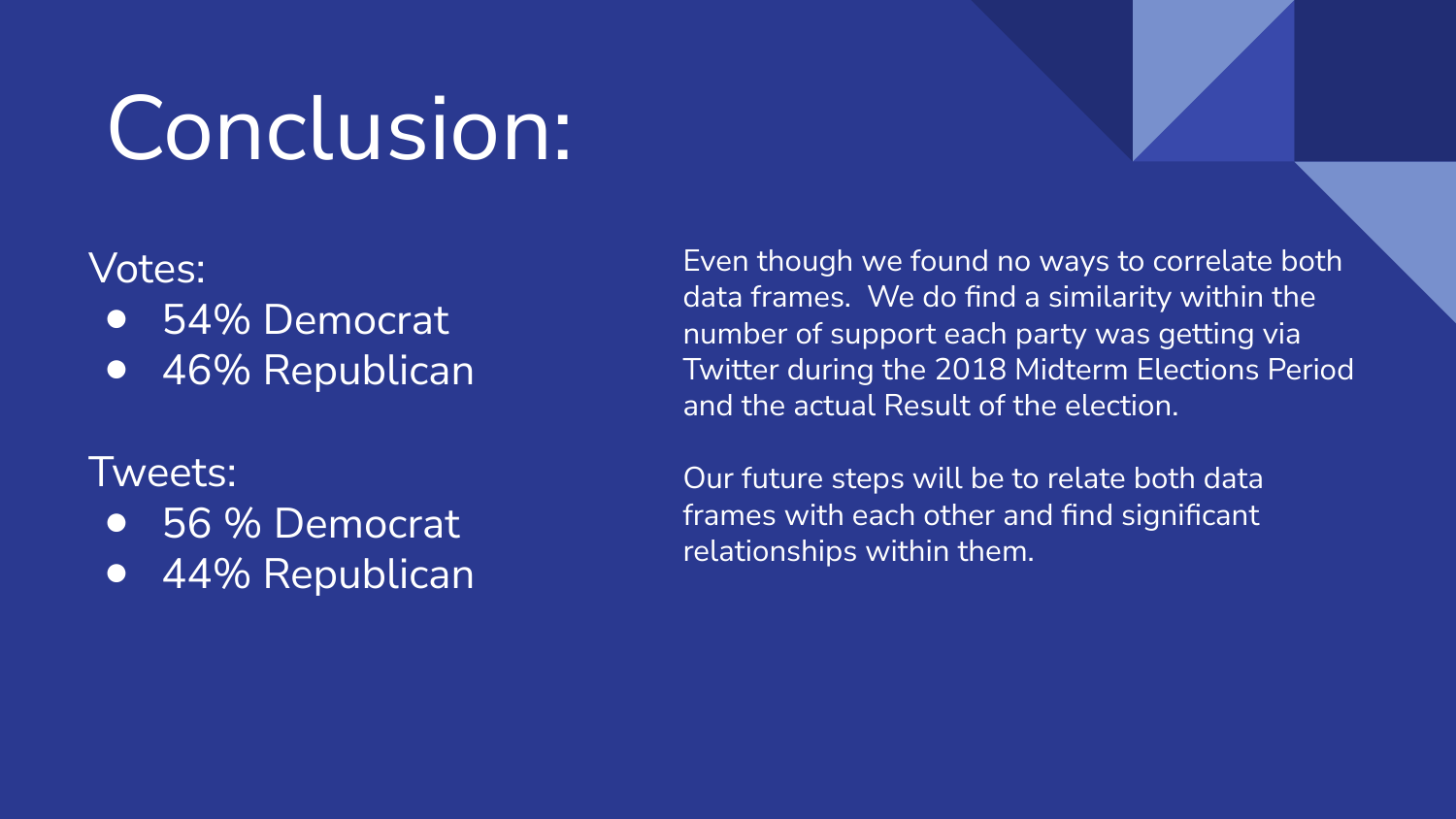

Conclusion:
Votes:
54% Democrat
46% Republican

Tweets:
56 % Democrat
44% Republican

Even though we found no ways to correlate both data frames.  We do find a similarity within the number of support each party was getting via Twitter during the 2018 Midterm Elections Period and the actual Result of the election.

Our future steps will be to relate both data frames with each other and find significant relationships within them.